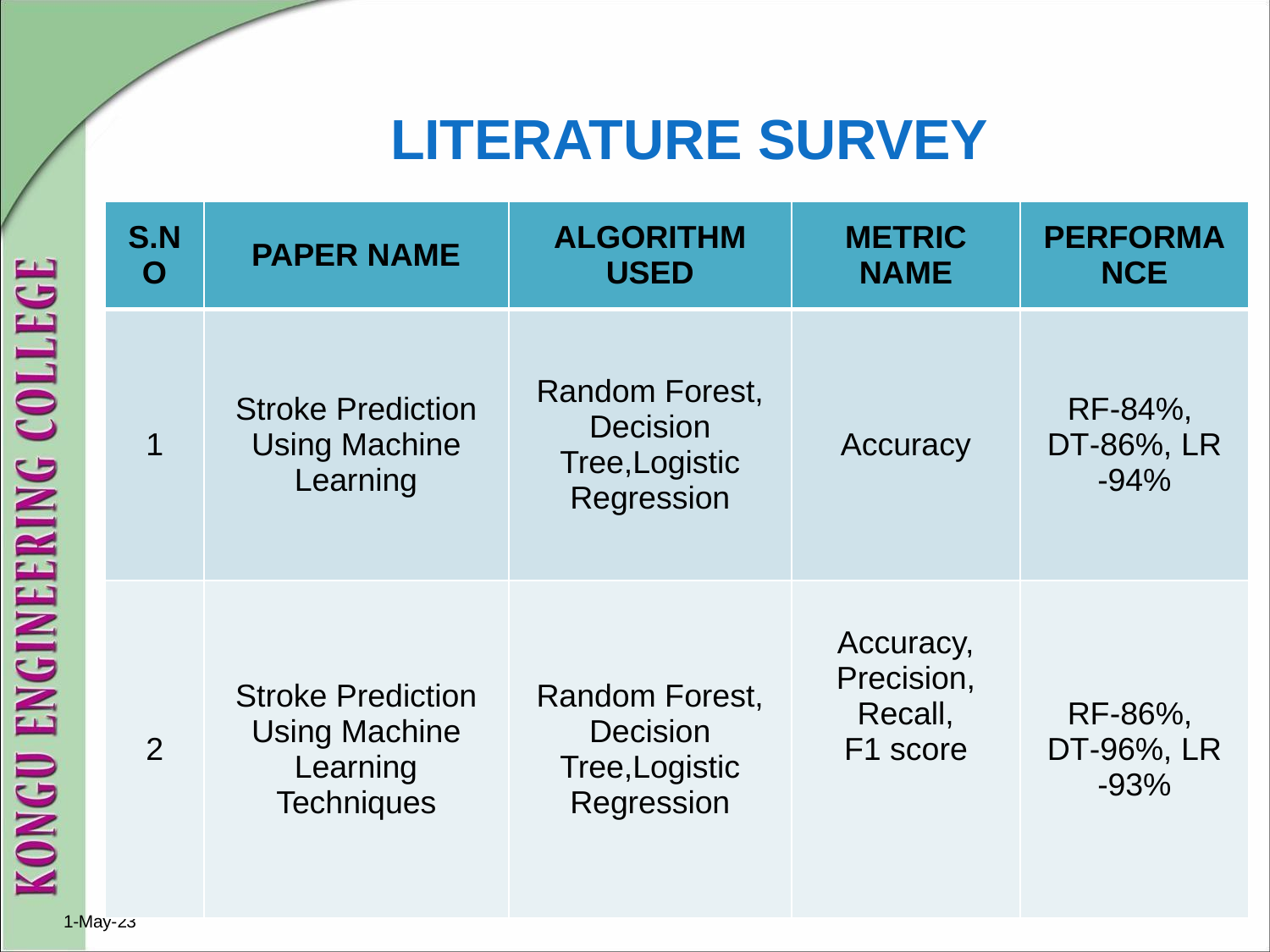

# LITERATURE SURVEY
| S.NO | PAPER NAME | ALGORITHM USED | METRIC NAME | PERFORMANCE |
| --- | --- | --- | --- | --- |
| 1 | Stroke Prediction Using Machine Learning | Random Forest, Decision Tree,Logistic Regression | Accuracy | RF-84%, DT-86%, LR -94% |
| 2 | Stroke Prediction Using Machine Learning Techniques | Random Forest, Decision Tree,Logistic Regression | Accuracy, Precision, Recall, F1 score | RF-86%, DT-96%, LR -93% |
1-May-23